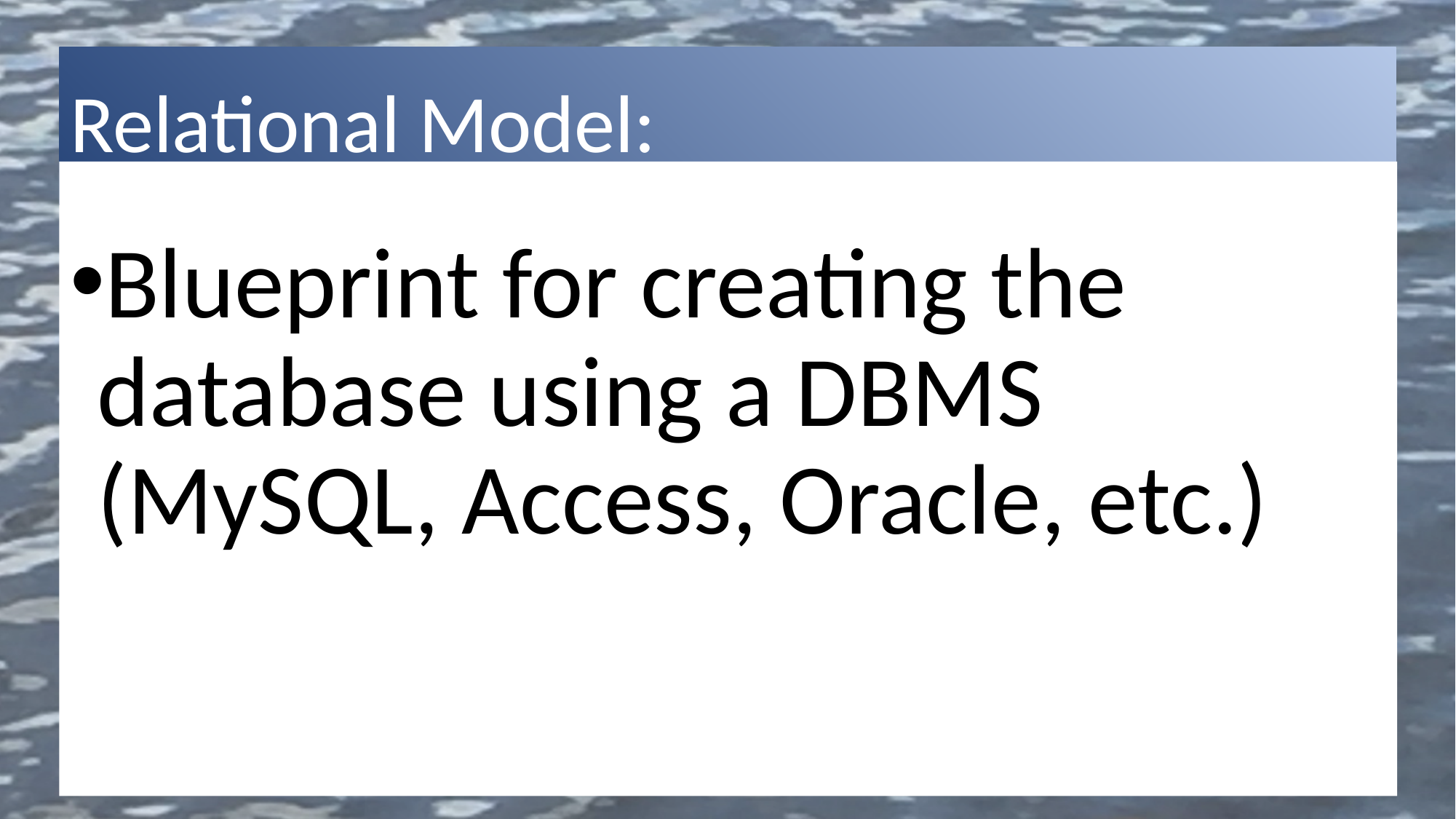

# Relational Model:

Blueprint for creating the database using a DBMS (MySQL, Access, Oracle, etc.)